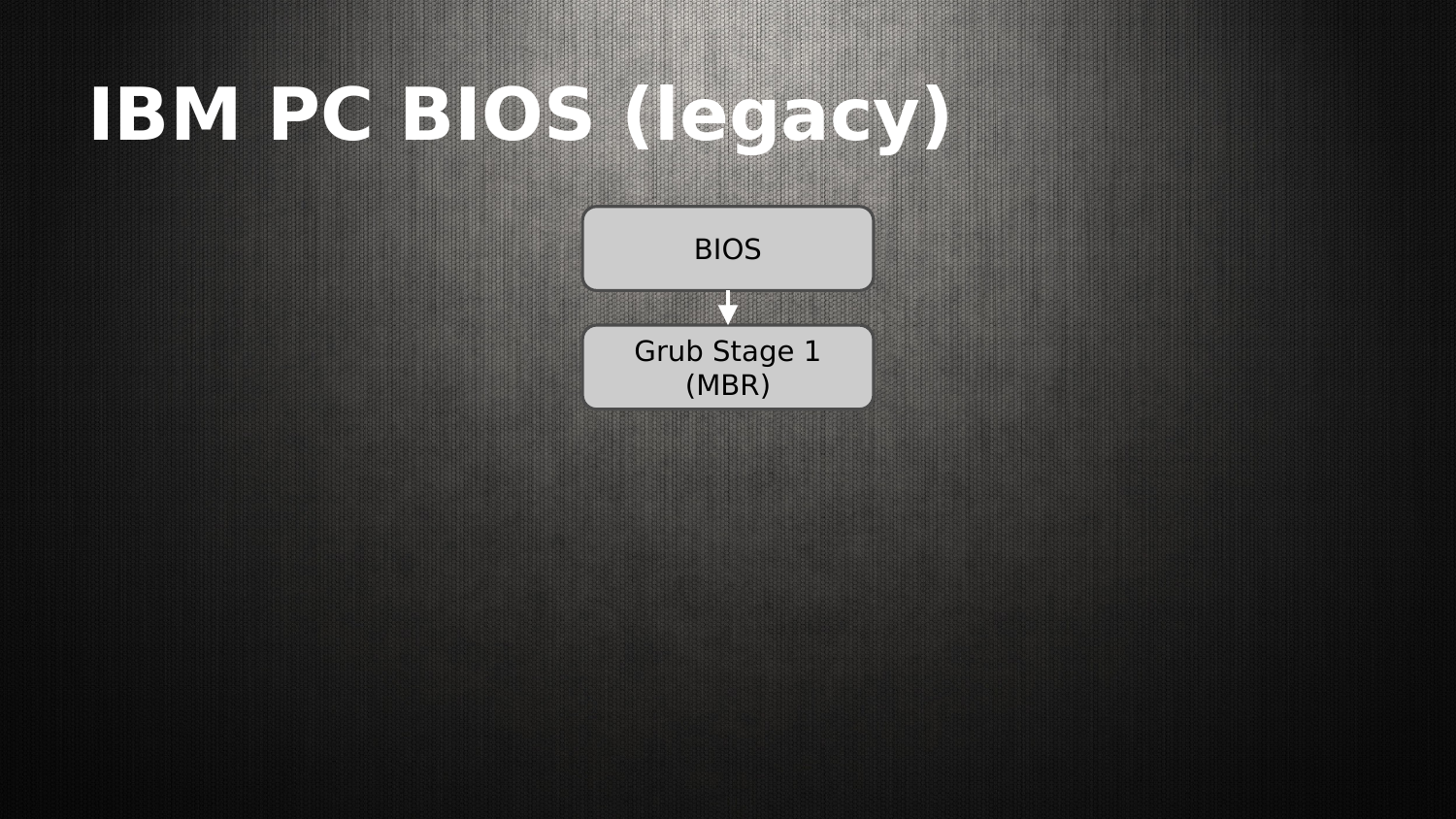

# IBM PC BIOS (legacy)
BIOS
Grub Stage 1 (MBR)